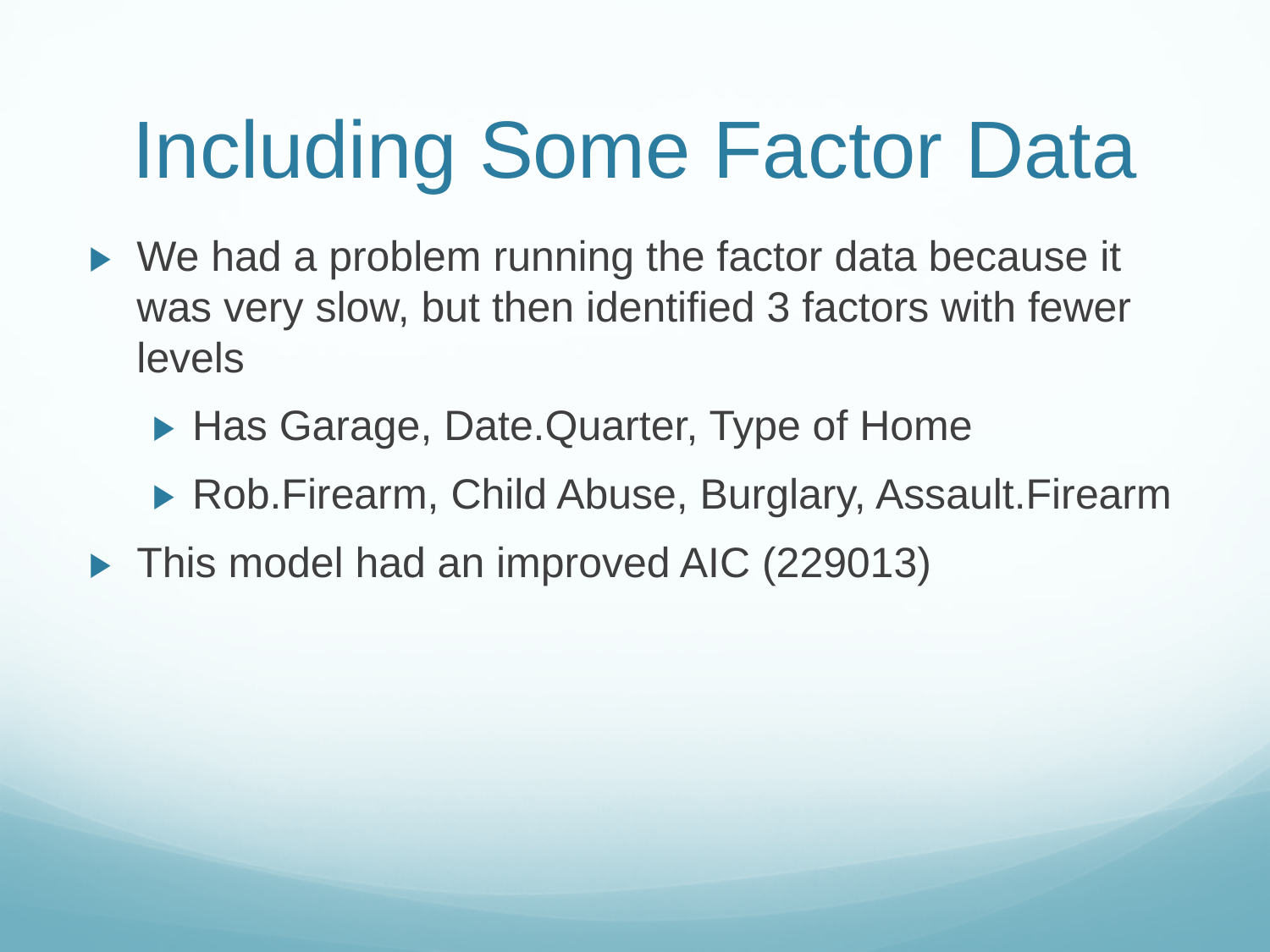

# Including Some Factor Data
We had a problem running the factor data because it was very slow, but then identified 3 factors with fewer levels
Has Garage, Date.Quarter, Type of Home
Rob.Firearm, Child Abuse, Burglary, Assault.Firearm
This model had an improved AIC (229013)